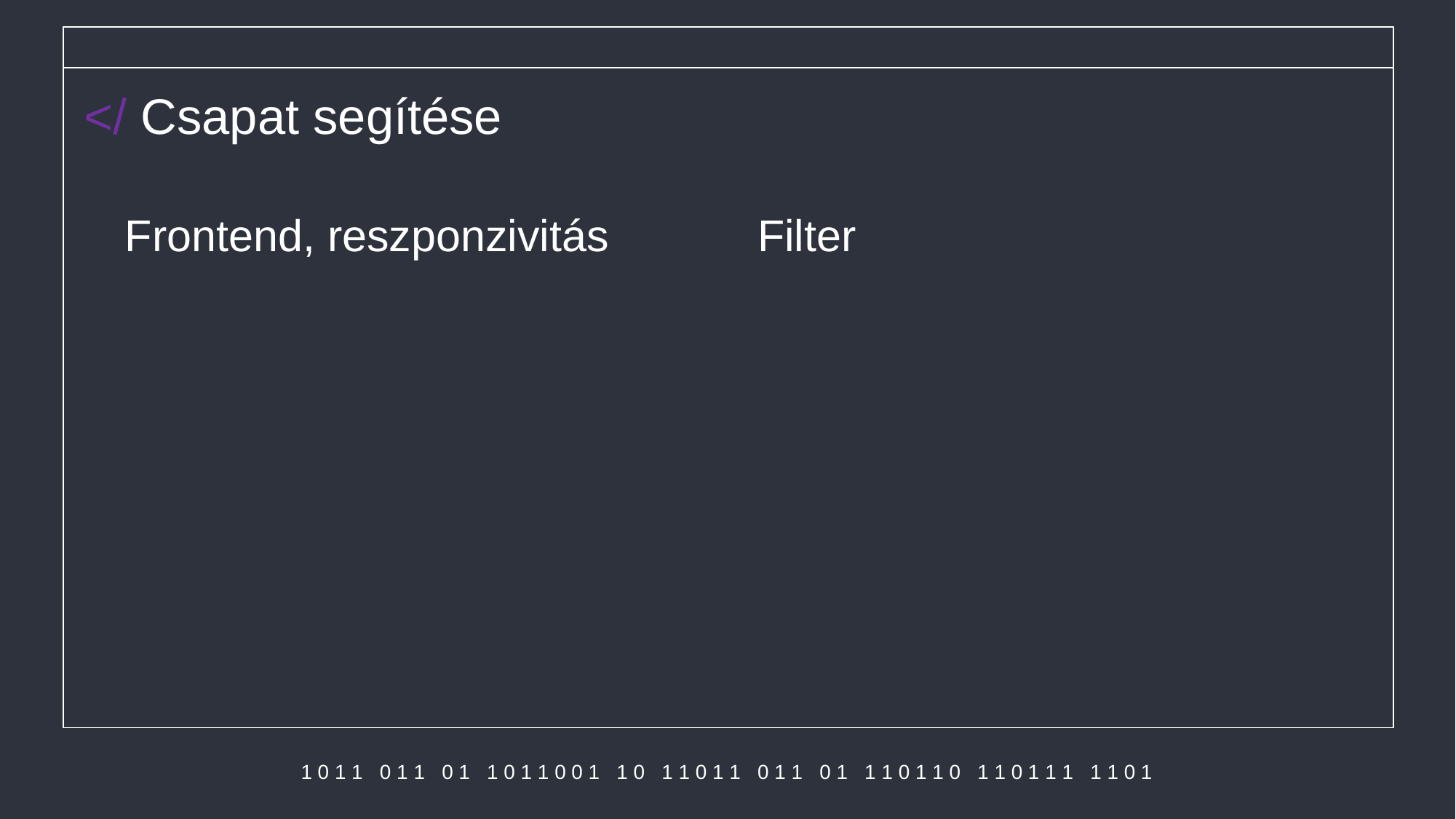

</ Csapat segítése
# Frontend, reszponzivitás
Filter